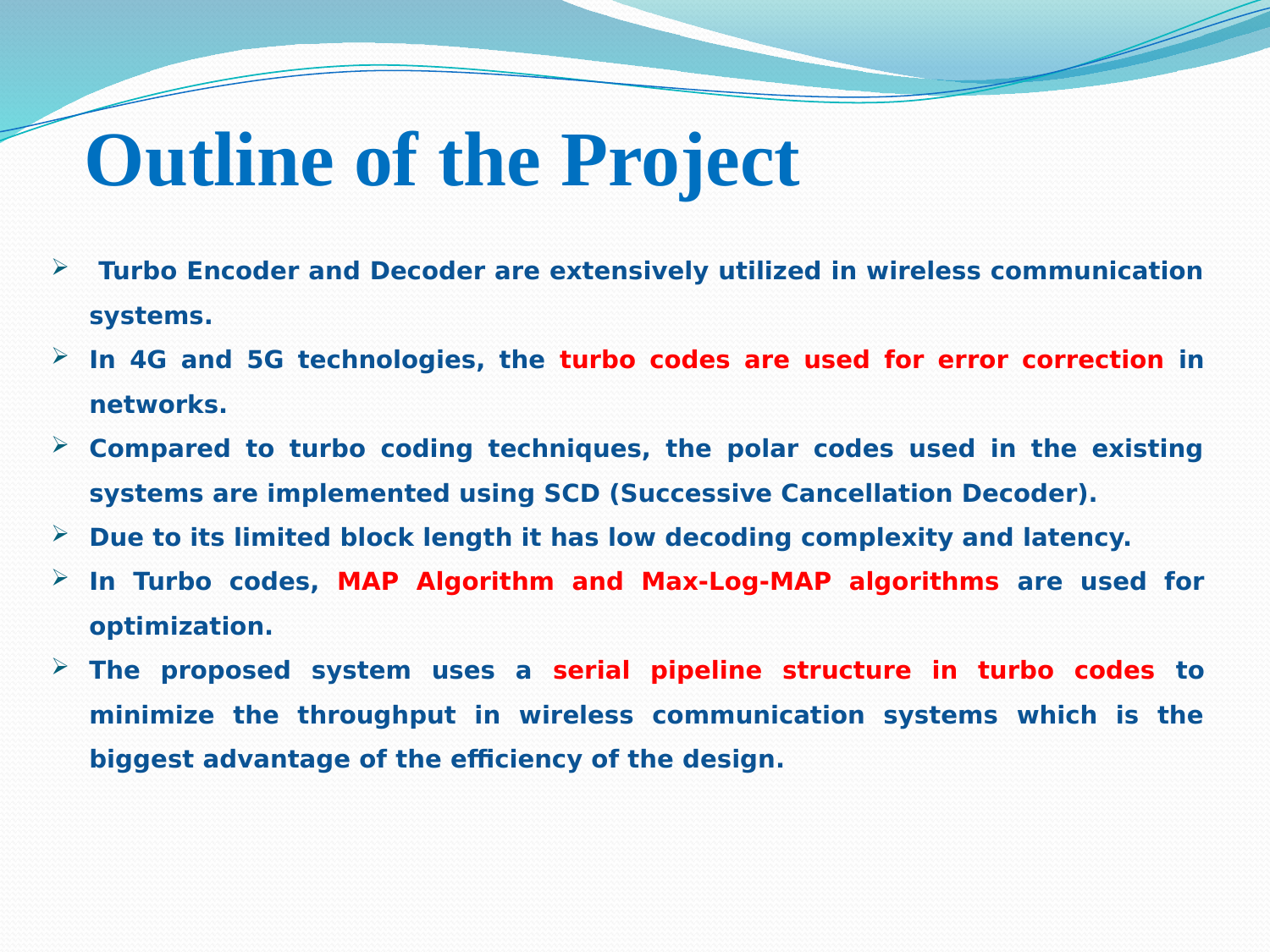

# Outline of the Project
 Turbo Encoder and Decoder are extensively utilized in wireless communication systems.
In 4G and 5G technologies, the turbo codes are used for error correction in networks.
Compared to turbo coding techniques, the polar codes used in the existing systems are implemented using SCD (Successive Cancellation Decoder).
Due to its limited block length it has low decoding complexity and latency.
In Turbo codes, MAP Algorithm and Max-Log-MAP algorithms are used for optimization.
The proposed system uses a serial pipeline structure in turbo codes to minimize the throughput in wireless communication systems which is the biggest advantage of the efficiency of the design.